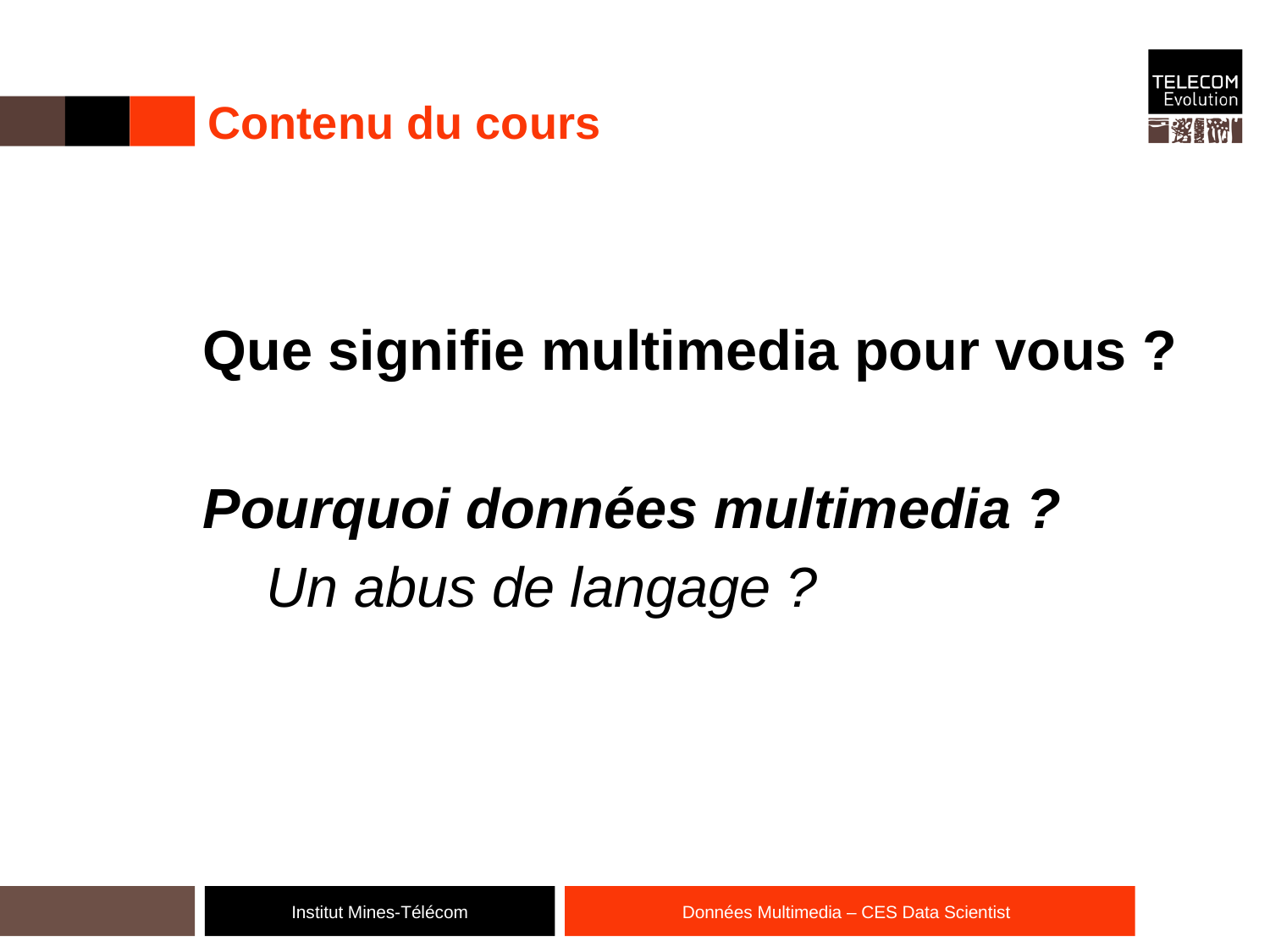

Contenu du cours

Que signifie multimedia pour vous ?

Pourquoi données multimedia ?
Un abus de langage ?

Données Multimedia – CES Data Scientist